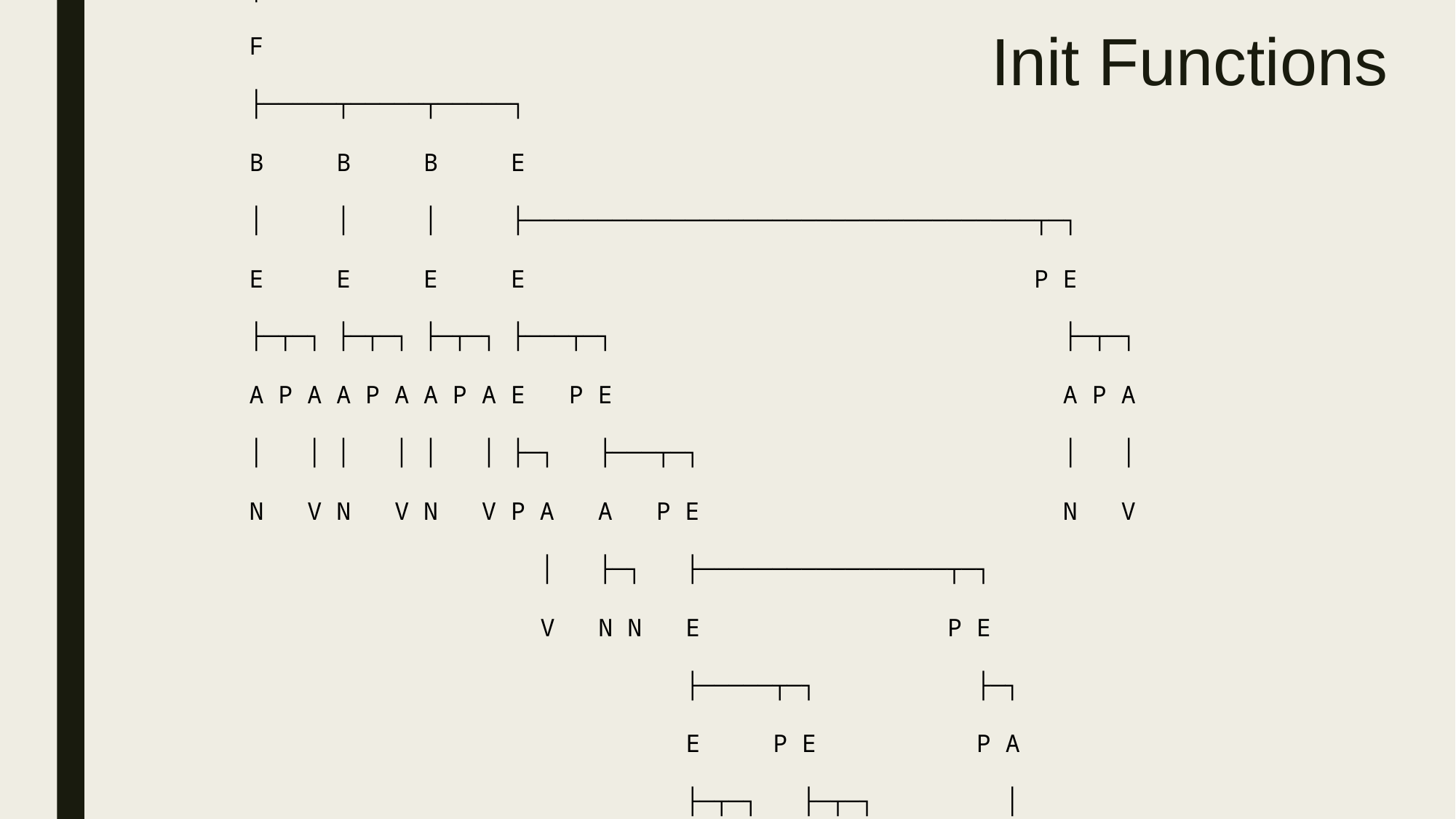

# Init Functions
  Z  Z    F
     ├─┐  │
     V V  B
          │
          F
          ├─────┬─────┬─────┐
          B     B     B     E
          │     │     │     ├───────────────────────────────────┬─┐
          E     E     E     E                                   P E
          ├─┬─┐ ├─┬─┐ ├─┬─┐ ├───┬─┐                               ├─┬─┐
          A P A A P A A P A E   P E                               A P A
          │   │ │   │ │   │ ├─┐   ├───┬─┐                         │   │
          N   V N   V N   V P A   A   P E                         N   V
                              │   ├─┐   ├─────────────────┬─┐
                              V   N N   E                 P E
                                        ├─────┬─┐           ├─┐
                                        E     P E           P A
                                        ├─┬─┐   ├─┬─┐         │
                                        A P A   A P E         N
                                        │   │   │   ├─┬─┐
                                        V   N   N   A P A
                                                    │   │
                                                    V   V